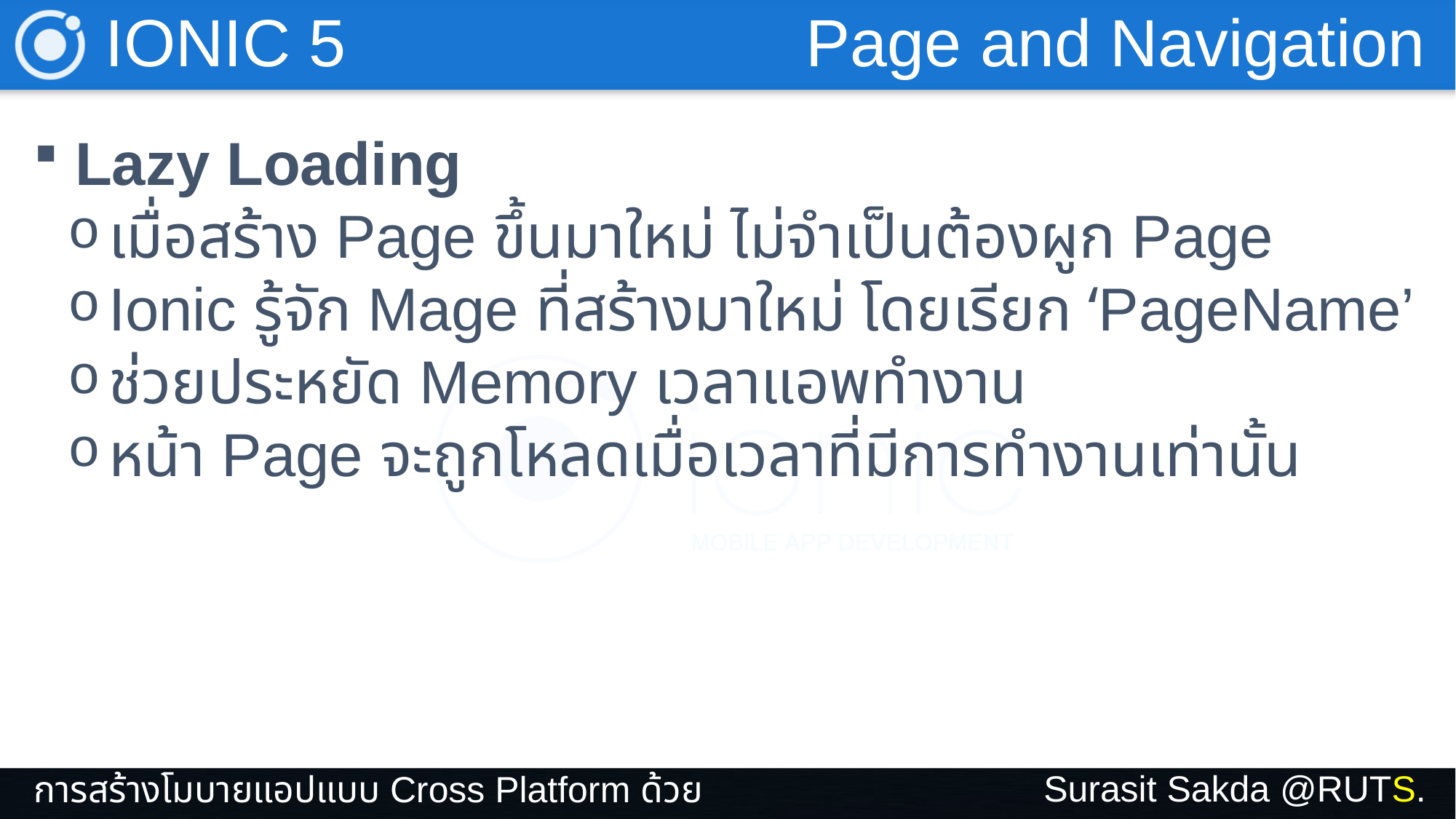

IONIC 5
Page and Navigation
Lazy Loading
เมื่อสร้าง Page ขึ้นมาใหม่ ไม่จำเป็นต้องผูก Page
Ionic รู้จัก Mage ที่สร้างมาใหม่ โดยเรียก ‘PageName’
ช่วยประหยัด Memory เวลาแอพทำงาน
หน้า Page จะถูกโหลดเมื่อเวลาที่มีการทำงานเท่านั้น
Surasit Sakda @RUTS.
การสร้างโมบายแอปแบบ Cross Platform ด้วย IONIC 5